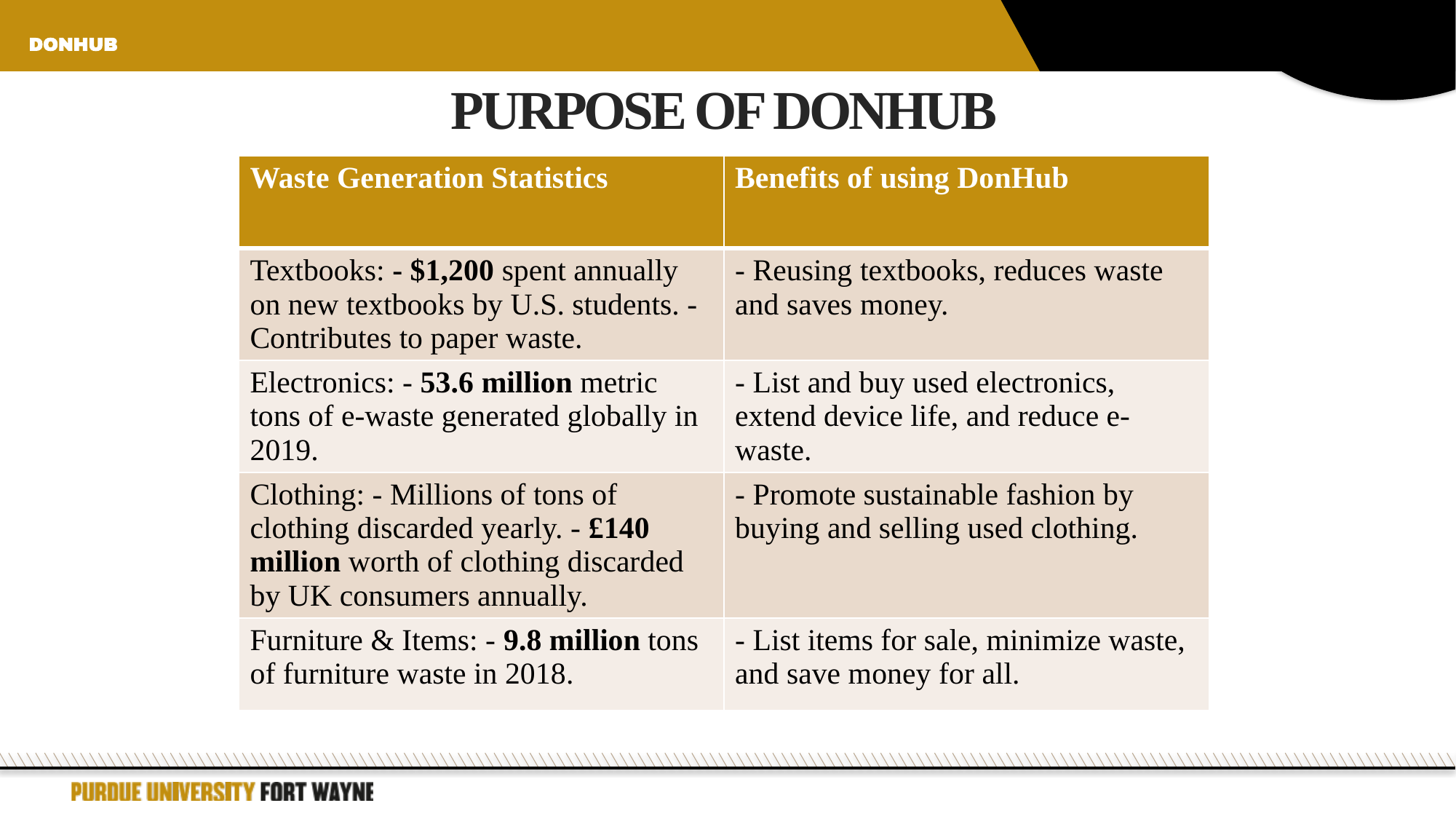

donHub
Purpose of DonHub
| Waste Generation Statistics | Benefits of using DonHub |
| --- | --- |
| Textbooks: - $1,200 spent annually on new textbooks by U.S. students. - Contributes to paper waste. | - Reusing textbooks, reduces waste and saves money. |
| Electronics: - 53.6 million metric tons of e-waste generated globally in 2019. | - List and buy used electronics, extend device life, and reduce e-waste. |
| Clothing: - Millions of tons of clothing discarded yearly. - £140 million worth of clothing discarded by UK consumers annually. | - Promote sustainable fashion by buying and selling used clothing. |
| Furniture & Items: - 9.8 million tons of furniture waste in 2018. | - List items for sale, minimize waste, and save money for all. |